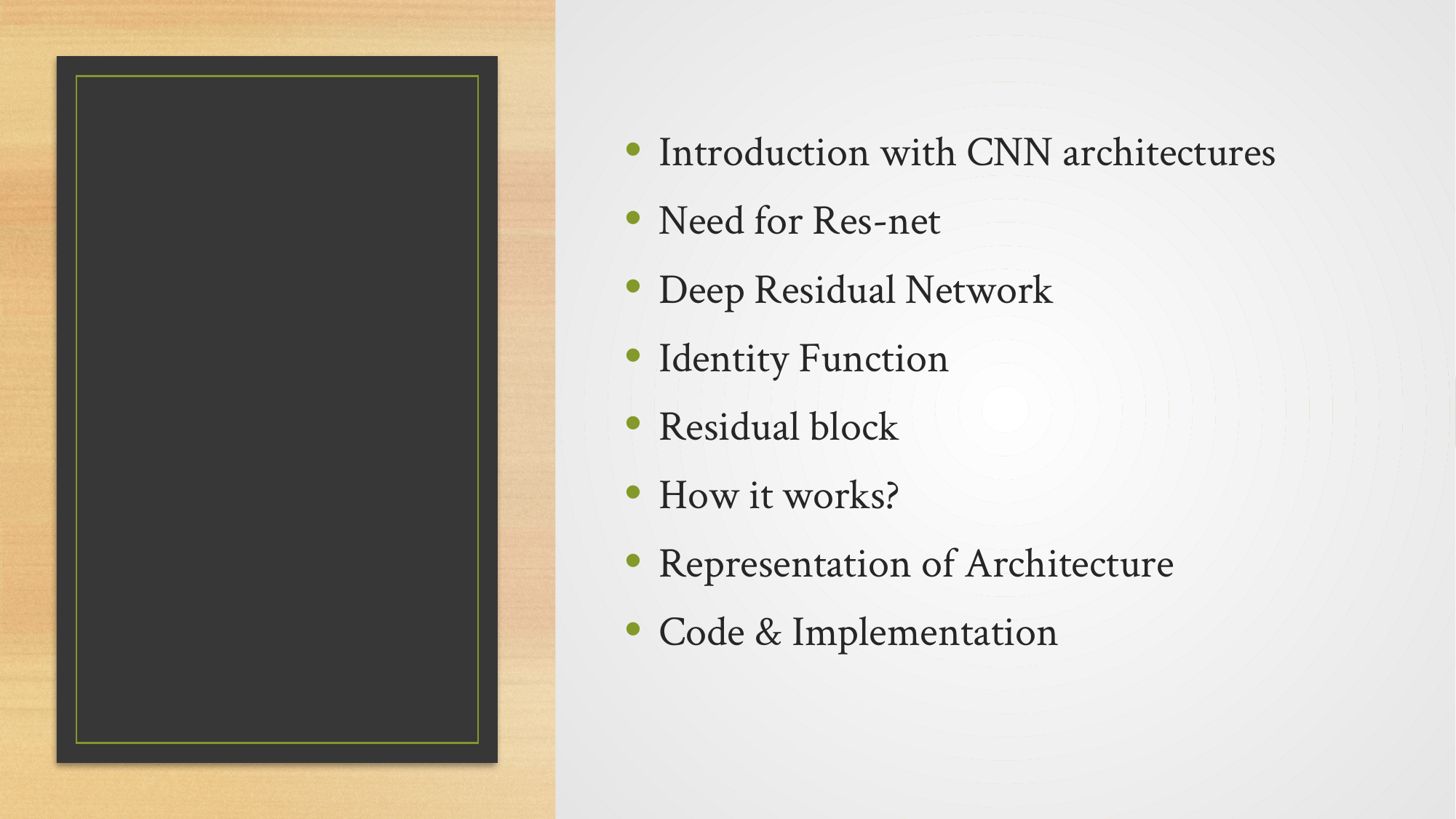

Introduction with CNN architectures
Need for Res-net
Deep Residual Network
Identity Function
Residual block
How it works?
Representation of Architecture
Code & Implementation